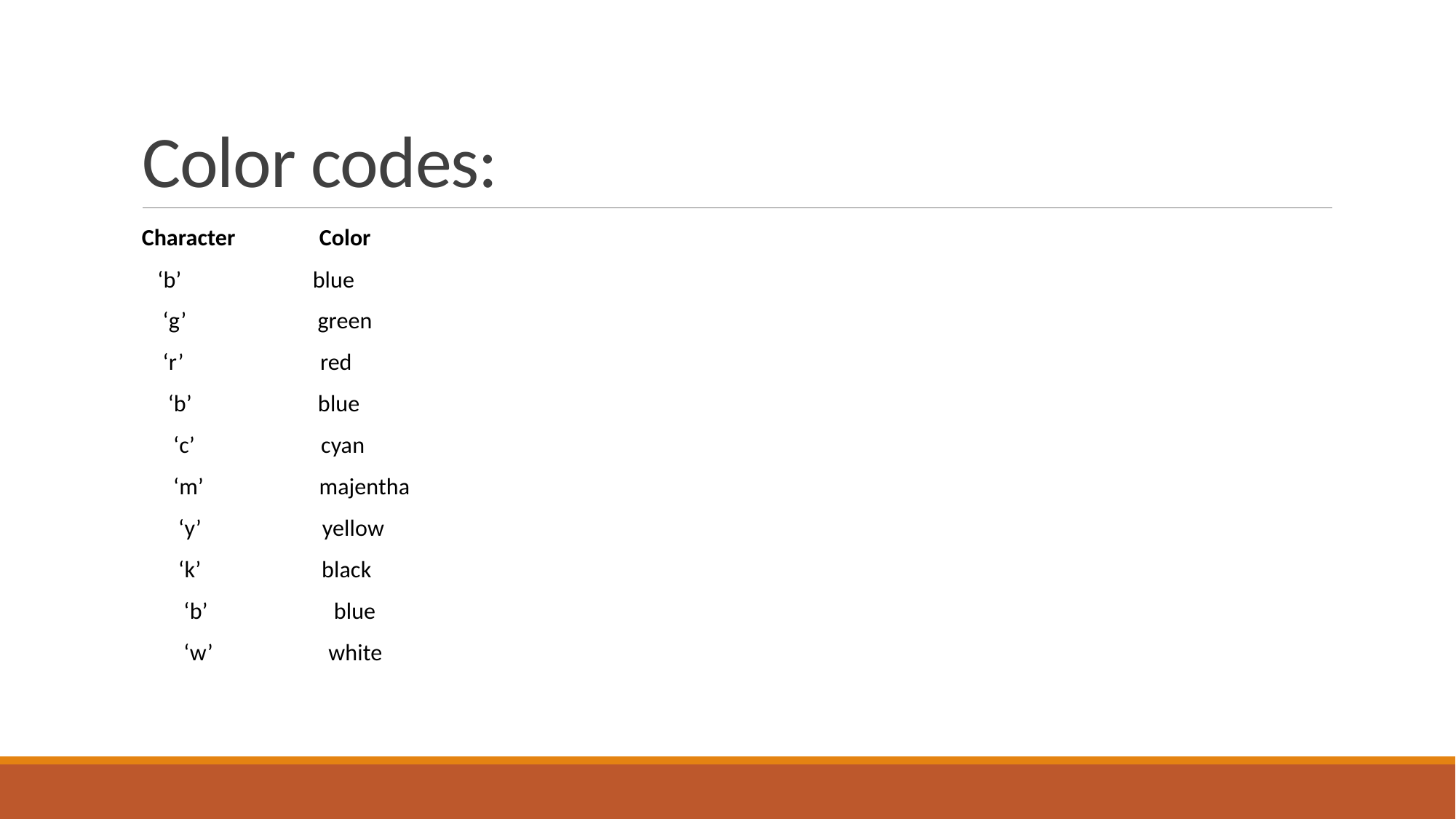

# Color codes:
Character                Color
   ‘b’                         blue
    ‘g’                         green
    ‘r’                          red
     ‘b’                        blue
      ‘c’                        cyan
      ‘m’                      majentha
       ‘y’                       yellow
       ‘k’                       black
        ‘b’                        blue
        ‘w’                      white